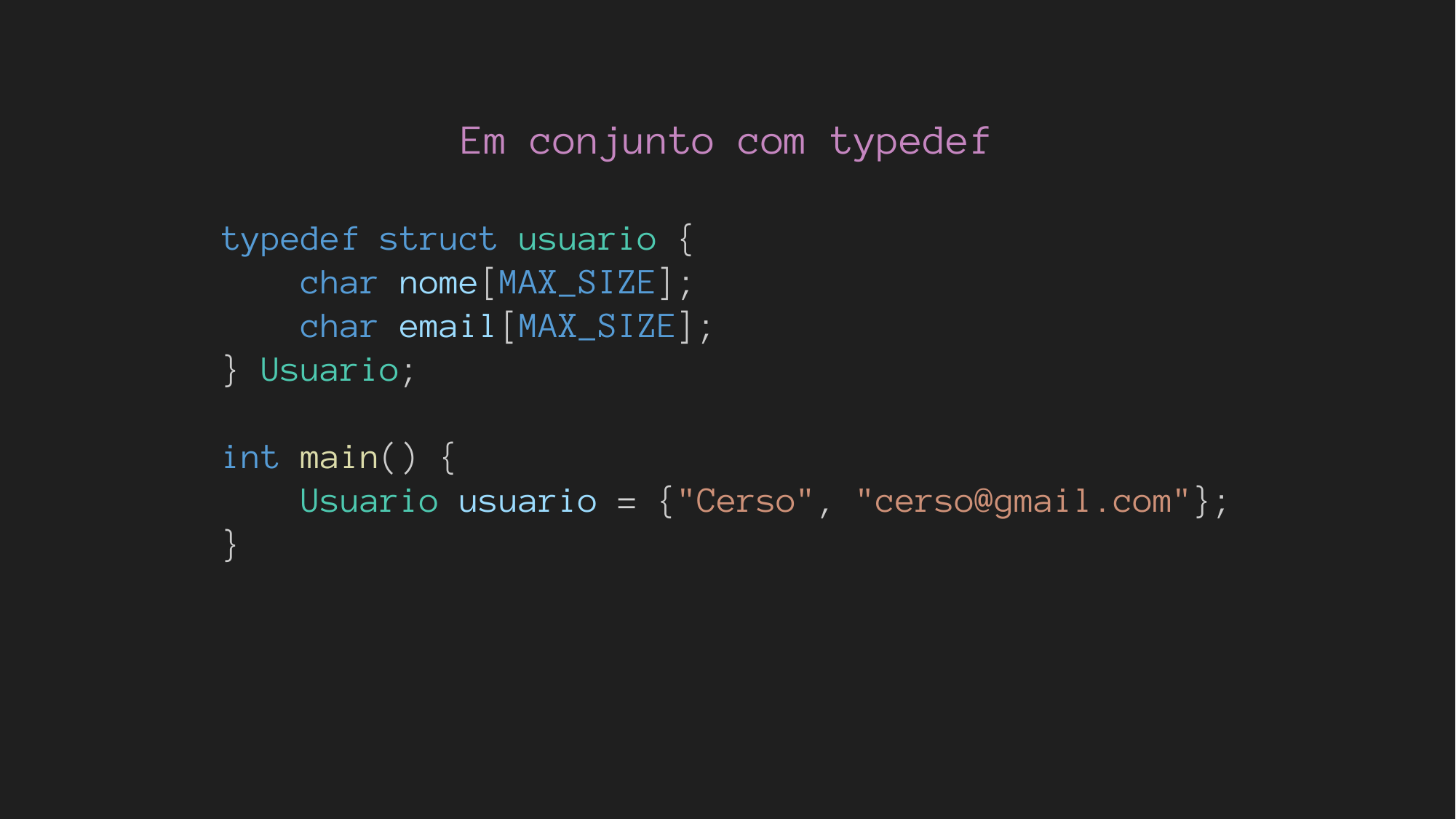

Em conjunto com typedef

typedef struct usuario {
    char nome[MAX_SIZE];
    char email[MAX_SIZE];
} Usuario;
int main() {
    Usuario usuario = {"Cerso", "cerso@gmail.com"};
}